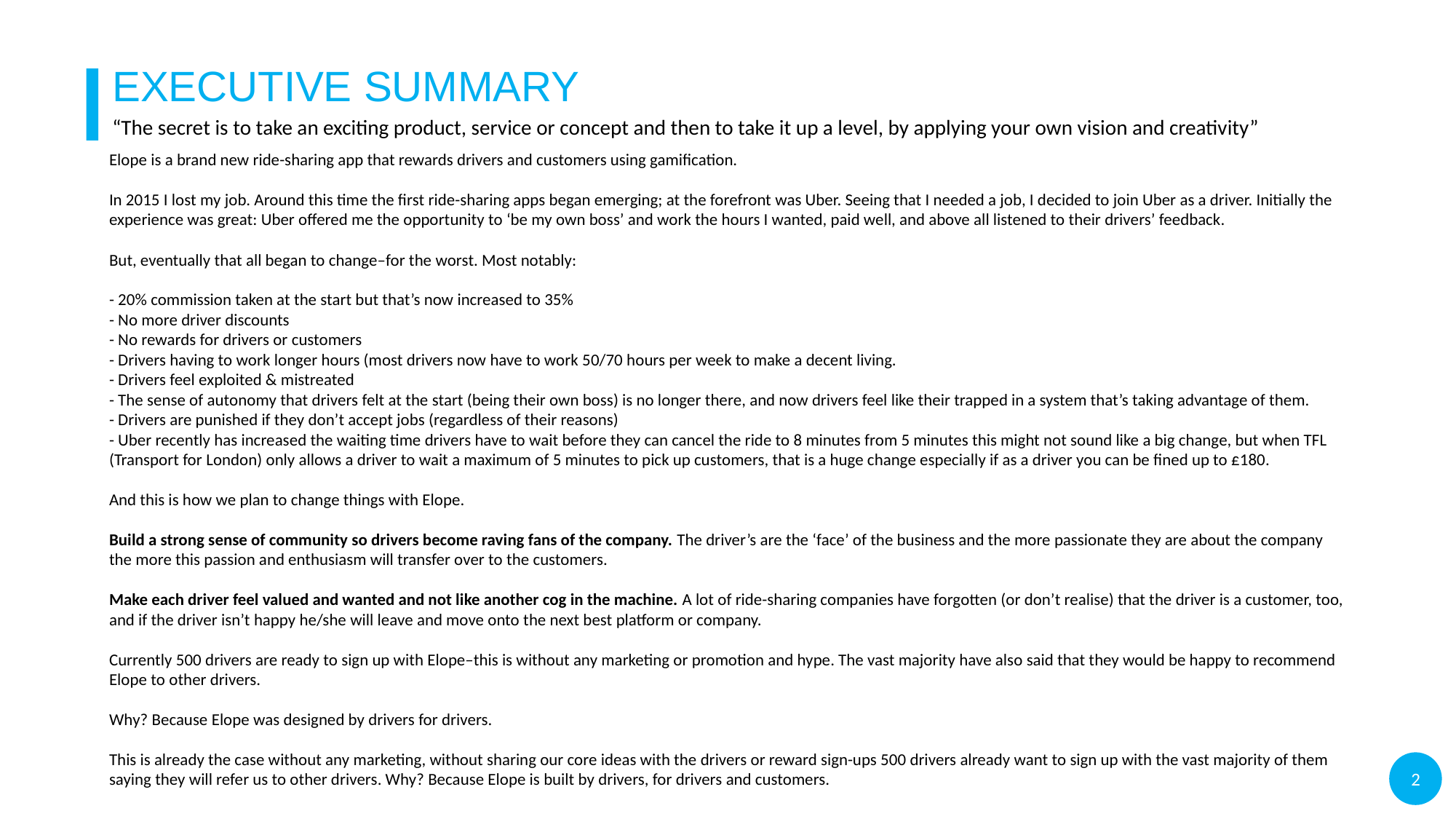

EXECUTIVE SUMMARY

“The secret is to take an exciting product, service or concept and then to take it up a level, by applying your own vision and creativity”
Elope is a brand new ride-sharing app that rewards drivers and customers using gamification.
In 2015 I lost my job. Around this time the first ride-sharing apps began emerging; at the forefront was Uber. Seeing that I needed a job, I decided to join Uber as a driver. Initially the experience was great: Uber offered me the opportunity to ‘be my own boss’ and work the hours I wanted, paid well, and above all listened to their drivers’ feedback.
But, eventually that all began to change–for the worst. Most notably:
- 20% commission taken at the start but that’s now increased to 35%
- No more driver discounts
- No rewards for drivers or customers
- Drivers having to work longer hours (most drivers now have to work 50/70 hours per week to make a decent living.
- Drivers feel exploited & mistreated
- The sense of autonomy that drivers felt at the start (being their own boss) is no longer there, and now drivers feel like their trapped in a system that’s taking advantage of them.
- Drivers are punished if they don’t accept jobs (regardless of their reasons)
- Uber recently has increased the waiting time drivers have to wait before they can cancel the ride to 8 minutes from 5 minutes this might not sound like a big change, but when TFL (Transport for London) only allows a driver to wait a maximum of 5 minutes to pick up customers, that is a huge change especially if as a driver you can be fined up to £180.

And this is how we plan to change things with Elope.
Build a strong sense of community so drivers become raving fans of the company. The driver’s are the ‘face’ of the business and the more passionate they are about the company the more this passion and enthusiasm will transfer over to the customers.
Make each driver feel valued and wanted and not like another cog in the machine. A lot of ride-sharing companies have forgotten (or don’t realise) that the driver is a customer, too, and if the driver isn’t happy he/she will leave and move onto the next best platform or company.
Currently 500 drivers are ready to sign up with Elope–this is without any marketing or promotion and hype. The vast majority have also said that they would be happy to recommend Elope to other drivers.
Why? Because Elope was designed by drivers for drivers.
This is already the case without any marketing, without sharing our core ideas with the drivers or reward sign-ups 500 drivers already want to sign up with the vast majority of them saying they will refer us to other drivers. Why? Because Elope is built by drivers, for drivers and customers.

2